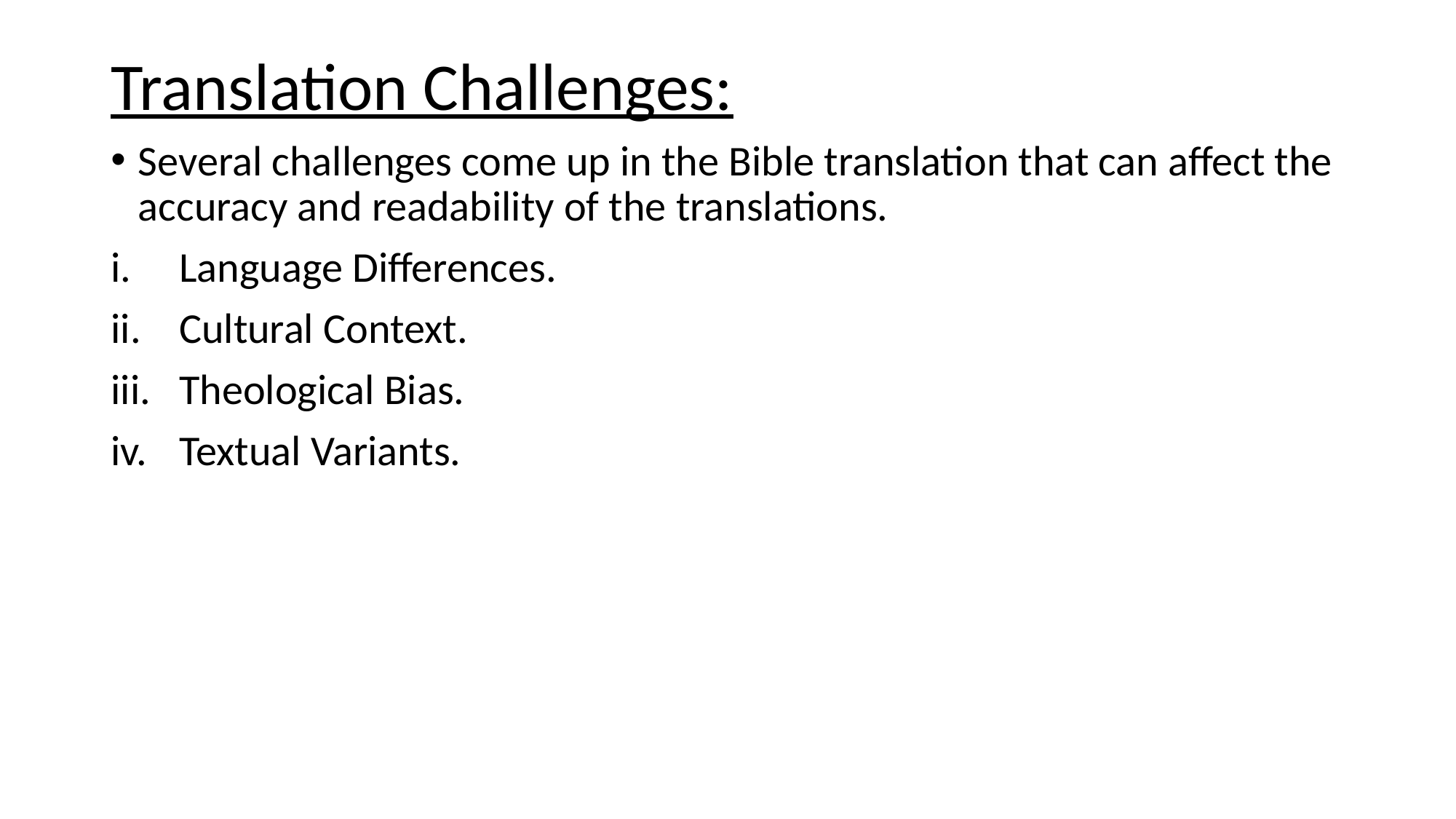

# Translation Challenges:
Several challenges come up in the Bible translation that can affect the accuracy and readability of the translations.
Language Differences.
Cultural Context.
Theological Bias.
Textual Variants.